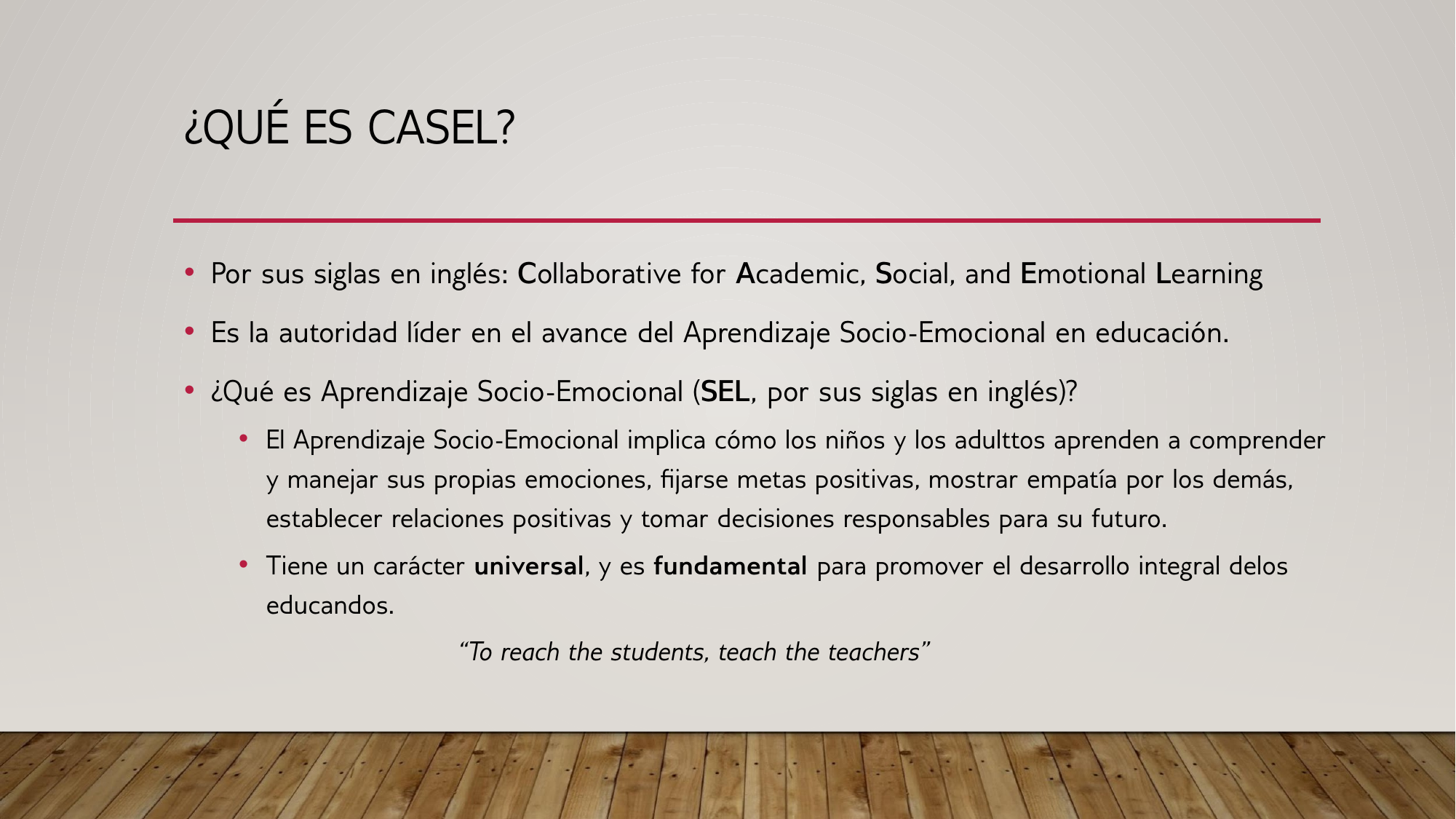

# ¿QUÉ ES CASEL?
Por sus siglas en inglés: Collaborative for Academic, Social, and Emotional Learning
Es la autoridad líder en el avance del Aprendizaje Socio-Emocional en educación.
¿Qué es Aprendizaje Socio-Emocional (SEL, por sus siglas en inglés)?
El Aprendizaje Socio-Emocional implica cómo los niños y los adulttos aprenden a comprender y manejar sus propias emociones, fijarse metas positivas, mostrar empatía por los demás, establecer relaciones positivas y tomar decisiones responsables para su futuro.
Tiene un carácter universal, y es fundamental para promover el desarrollo integral delos educandos.
		“To reach the students, teach the teachers”